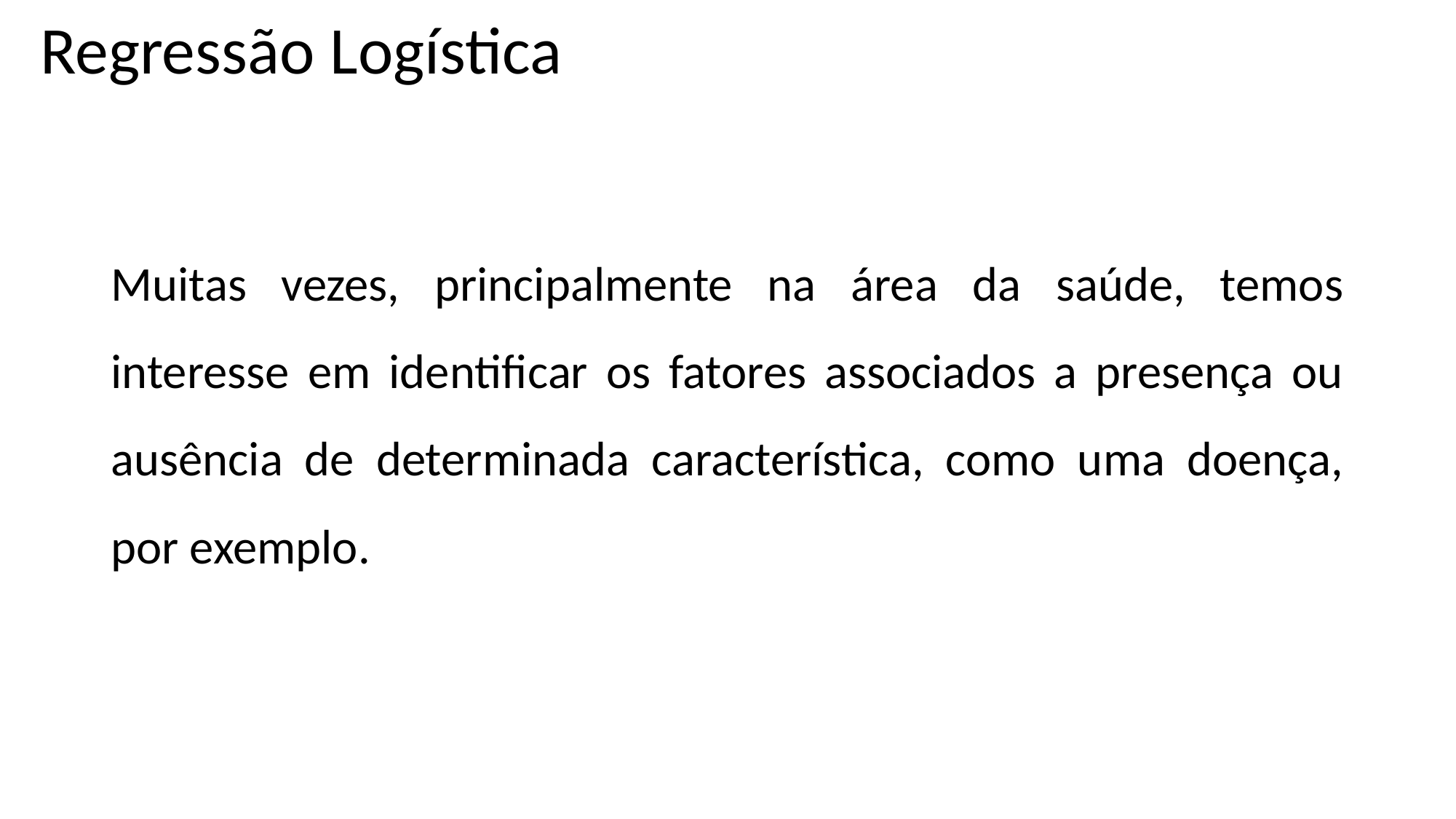

# Regressão Logística
Muitas vezes, principalmente na área da saúde, temos interesse em identificar os fatores associados a presença ou ausência de determinada característica, como uma doença, por exemplo.